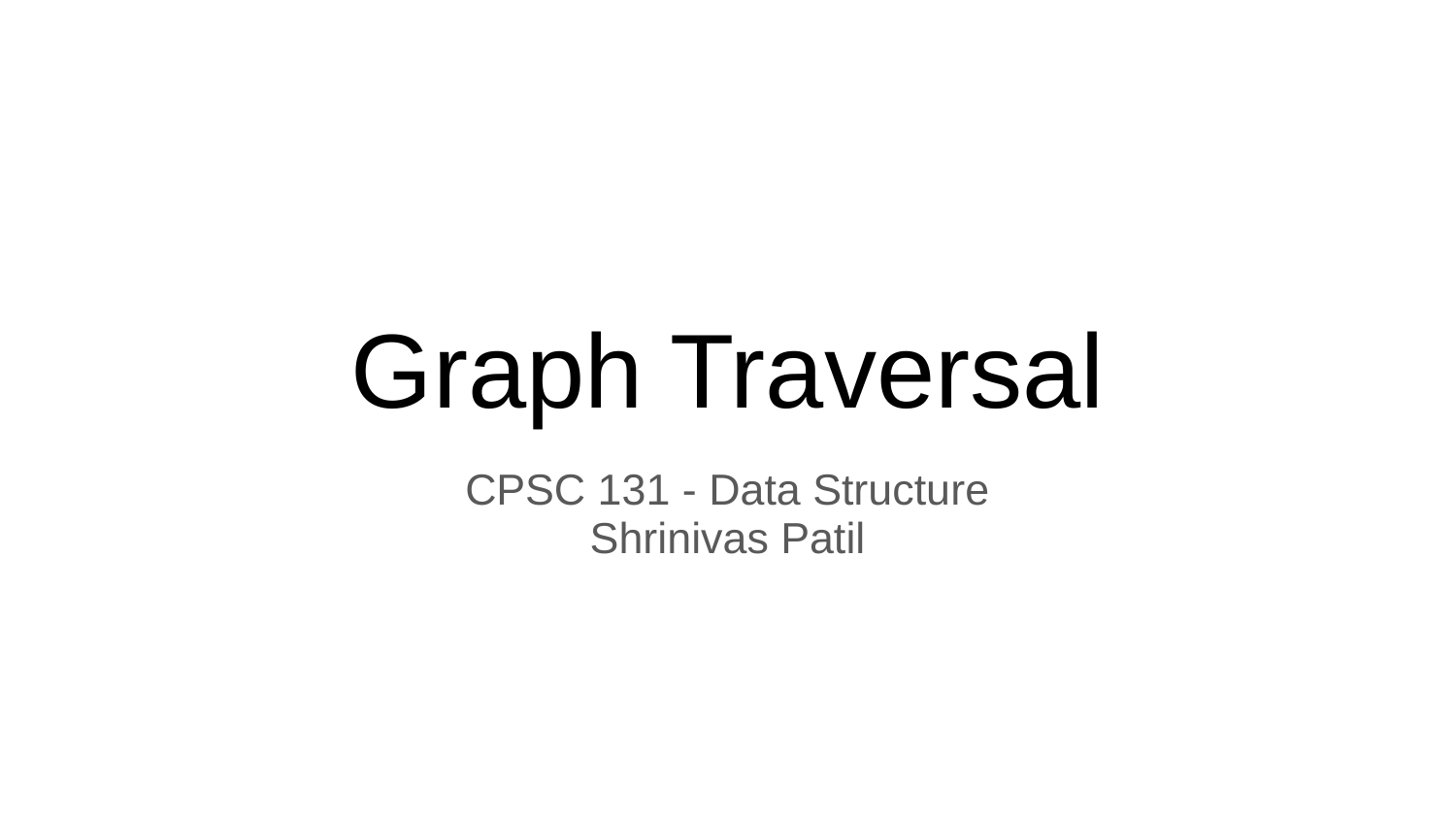

# Graph Traversal
CPSC 131 - Data Structure
Shrinivas Patil